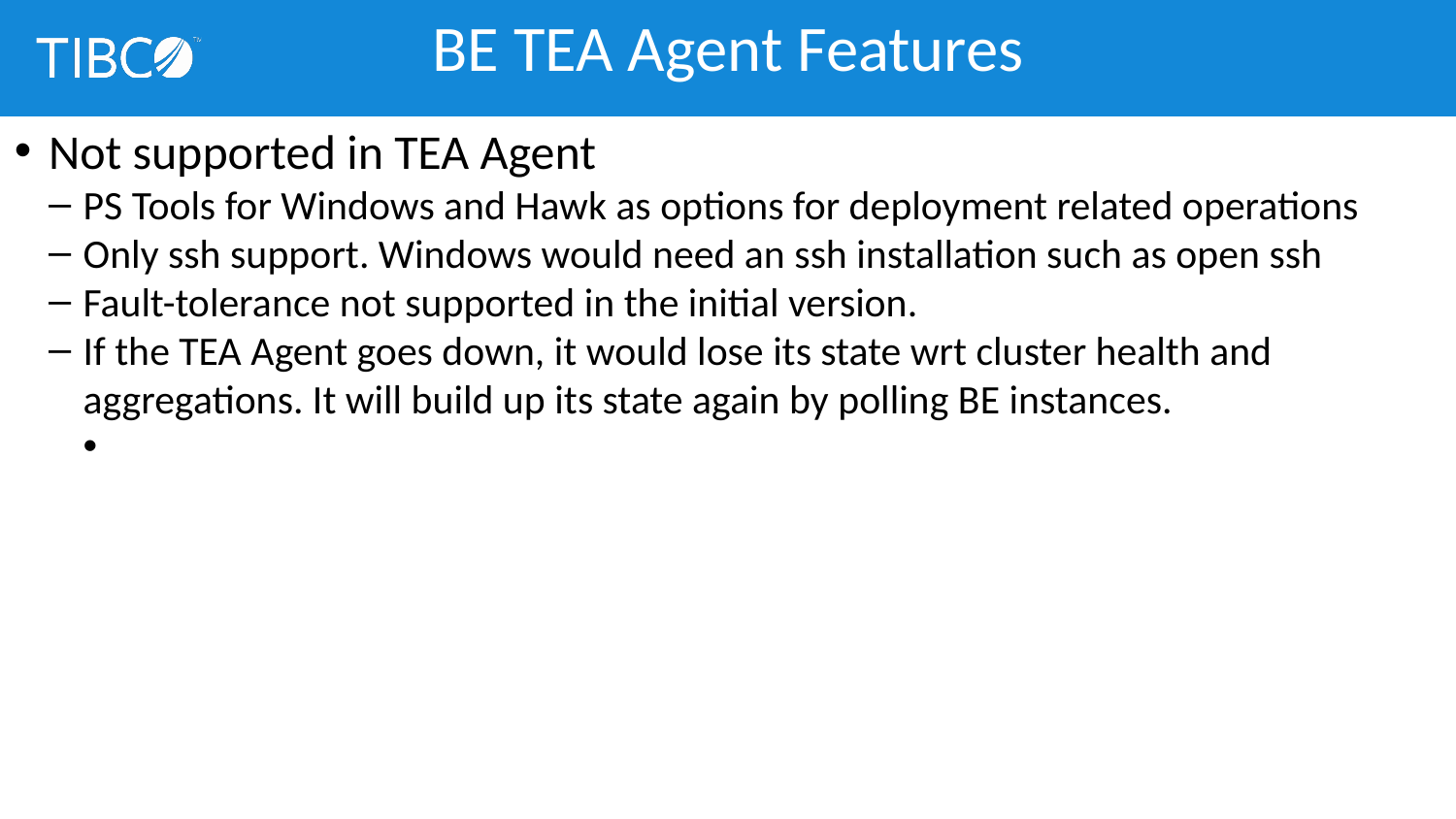

BE TEA Agent Features
Not supported in TEA Agent
PS Tools for Windows and Hawk as options for deployment related operations
Only ssh support. Windows would need an ssh installation such as open ssh
Fault-tolerance not supported in the initial version.
If the TEA Agent goes down, it would lose its state wrt cluster health and aggregations. It will build up its state again by polling BE instances.